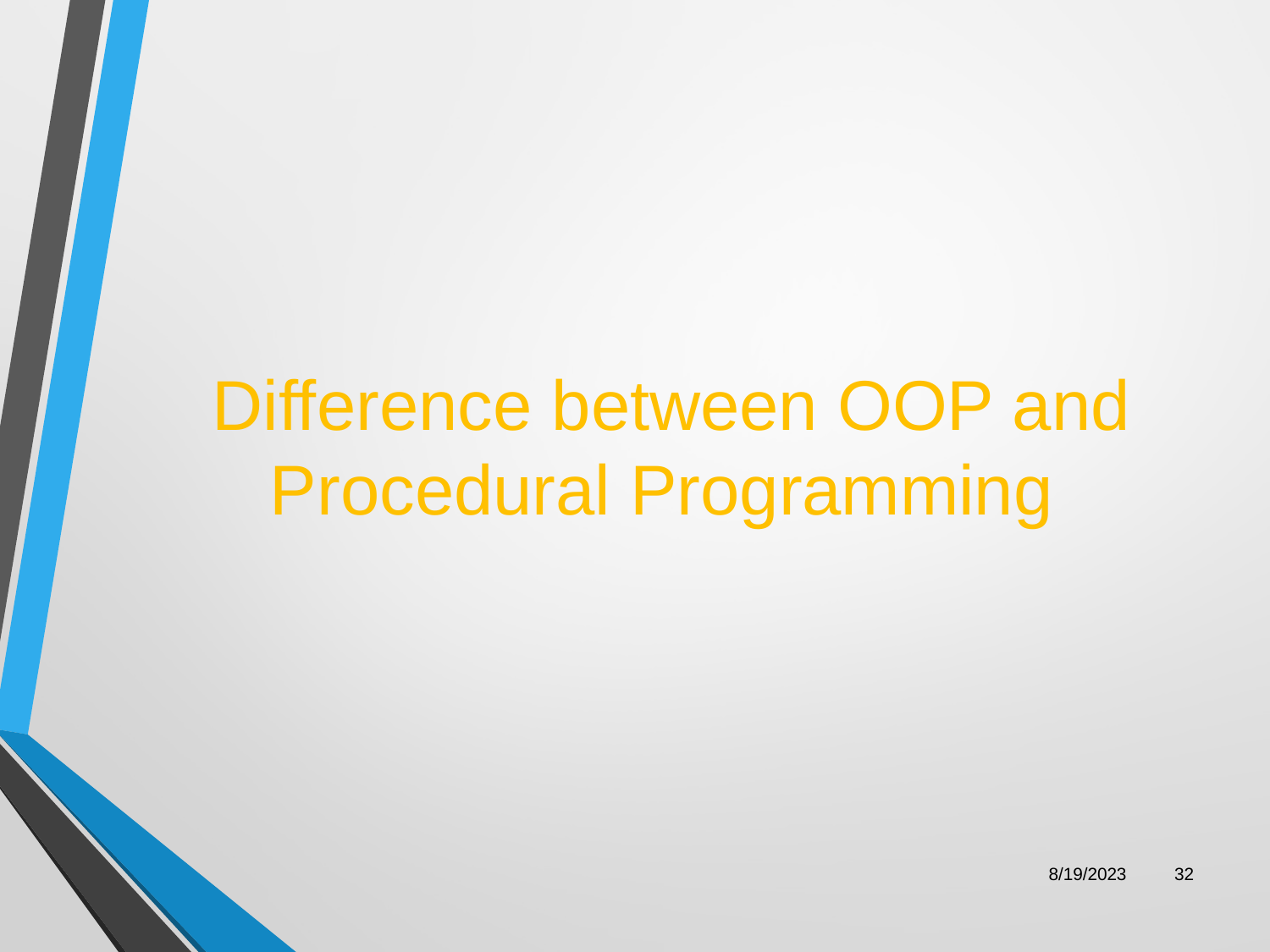

# Difference between OOP and Procedural Programming
8/19/2023
32